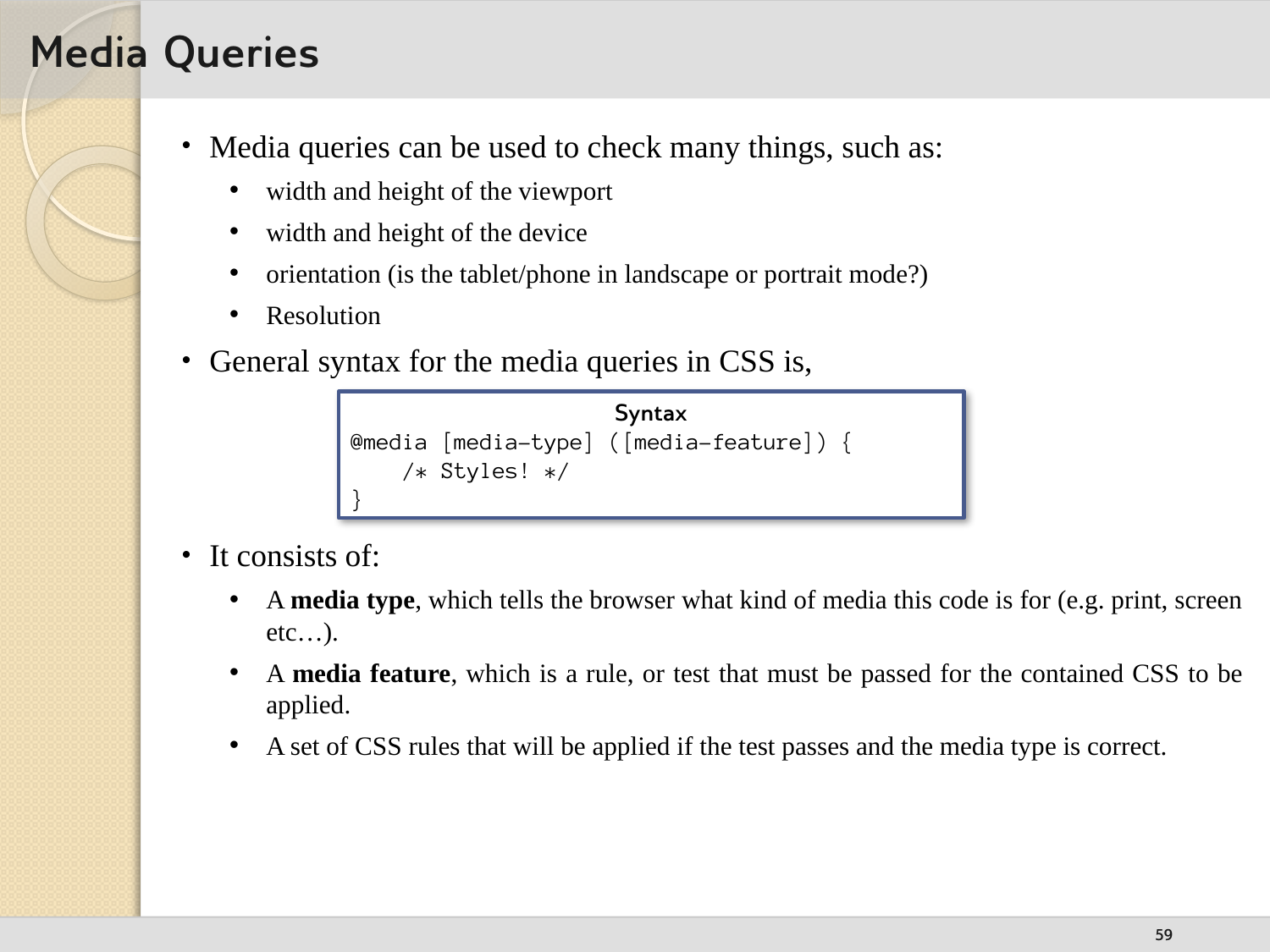

# Media Queries
Media queries can be used to check many things, such as:
width and height of the viewport
width and height of the device
orientation (is the tablet/phone in landscape or portrait mode?)
Resolution
General syntax for the media queries in CSS is,

It consists of:
A media type, which tells the browser what kind of media this code is for (e.g. print, screen etc…).
A media feature, which is a rule, or test that must be passed for the contained CSS to be applied.
A set of CSS rules that will be applied if the test passes and the media type is correct.

Syntax
@media [media-type] ([media-feature]) {
    /* Styles! */
}